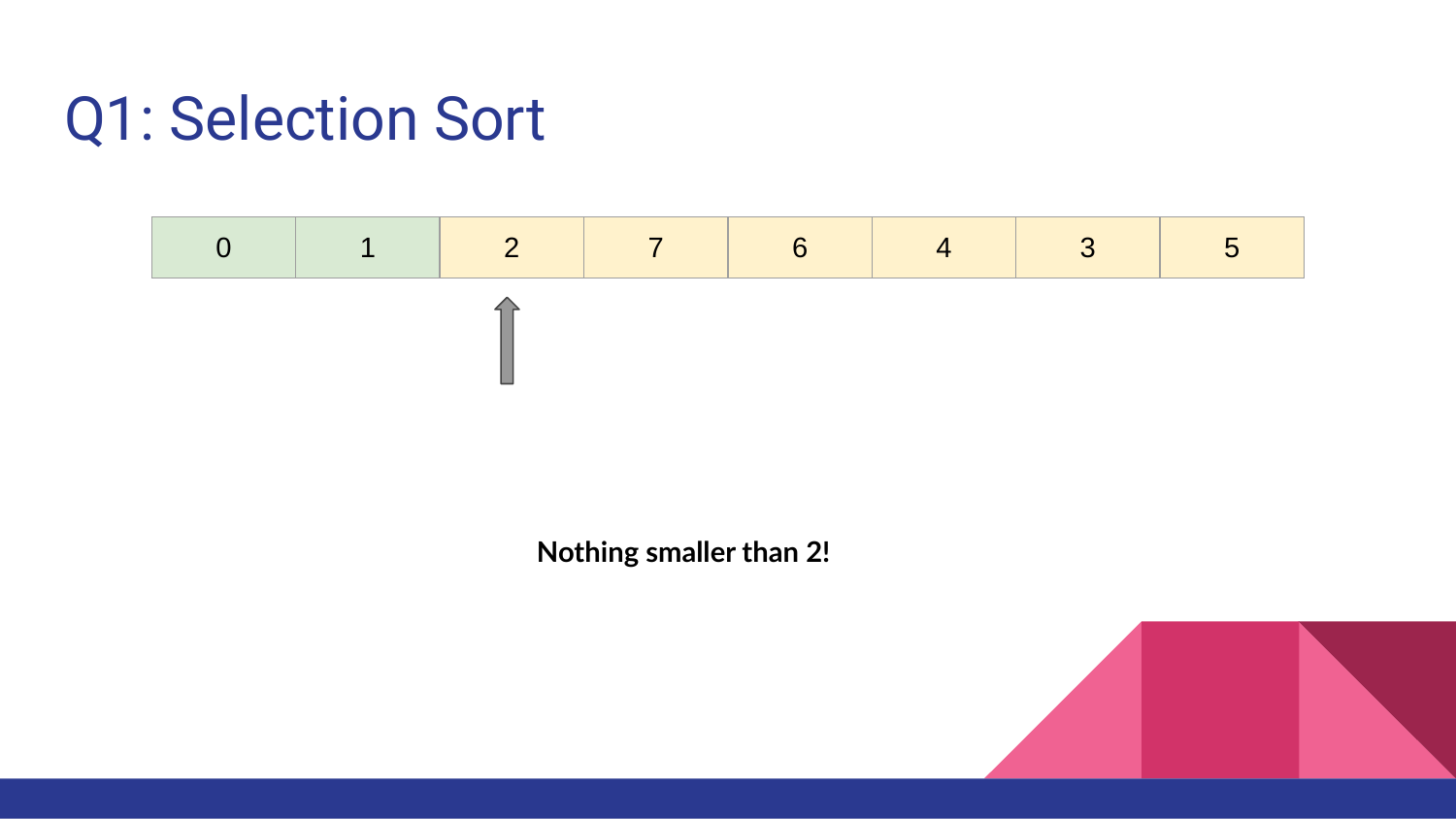

# Q1: Selection Sort
| 0 | 1 | 2 | 7 | 6 | 4 | 3 | 5 |
| --- | --- | --- | --- | --- | --- | --- | --- |

Nothing smaller than 2!